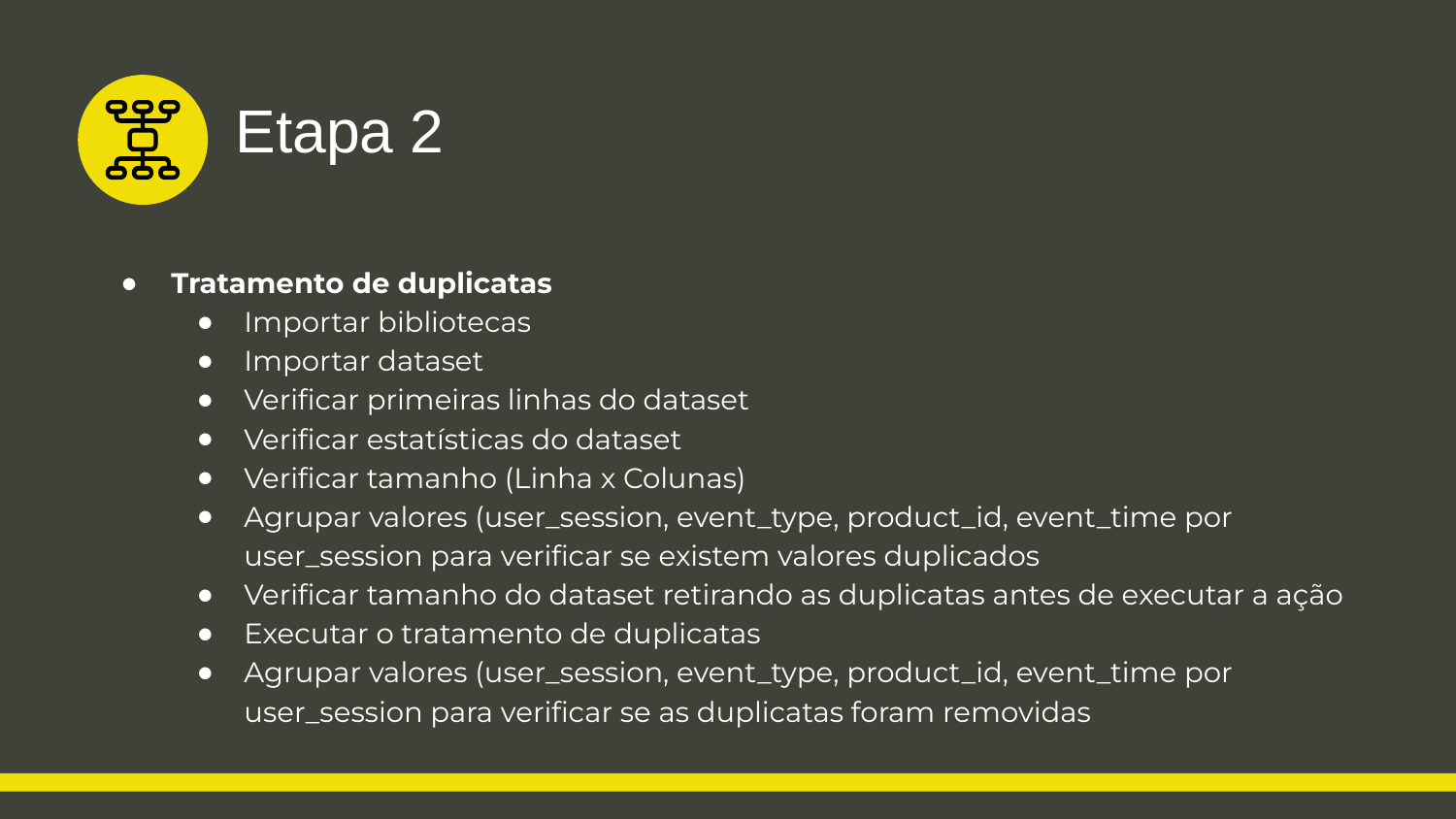

# Etapa 2

Tratamento de duplicatas
Importar bibliotecas
Importar dataset
Verificar primeiras linhas do dataset
Verificar estatísticas do dataset
Verificar tamanho (Linha x Colunas)
Agrupar valores (user_session, event_type, product_id, event_time por user_session para verificar se existem valores duplicados
Verificar tamanho do dataset retirando as duplicatas antes de executar a ação
Executar o tratamento de duplicatas
Agrupar valores (user_session, event_type, product_id, event_time por user_session para verificar se as duplicatas foram removidas